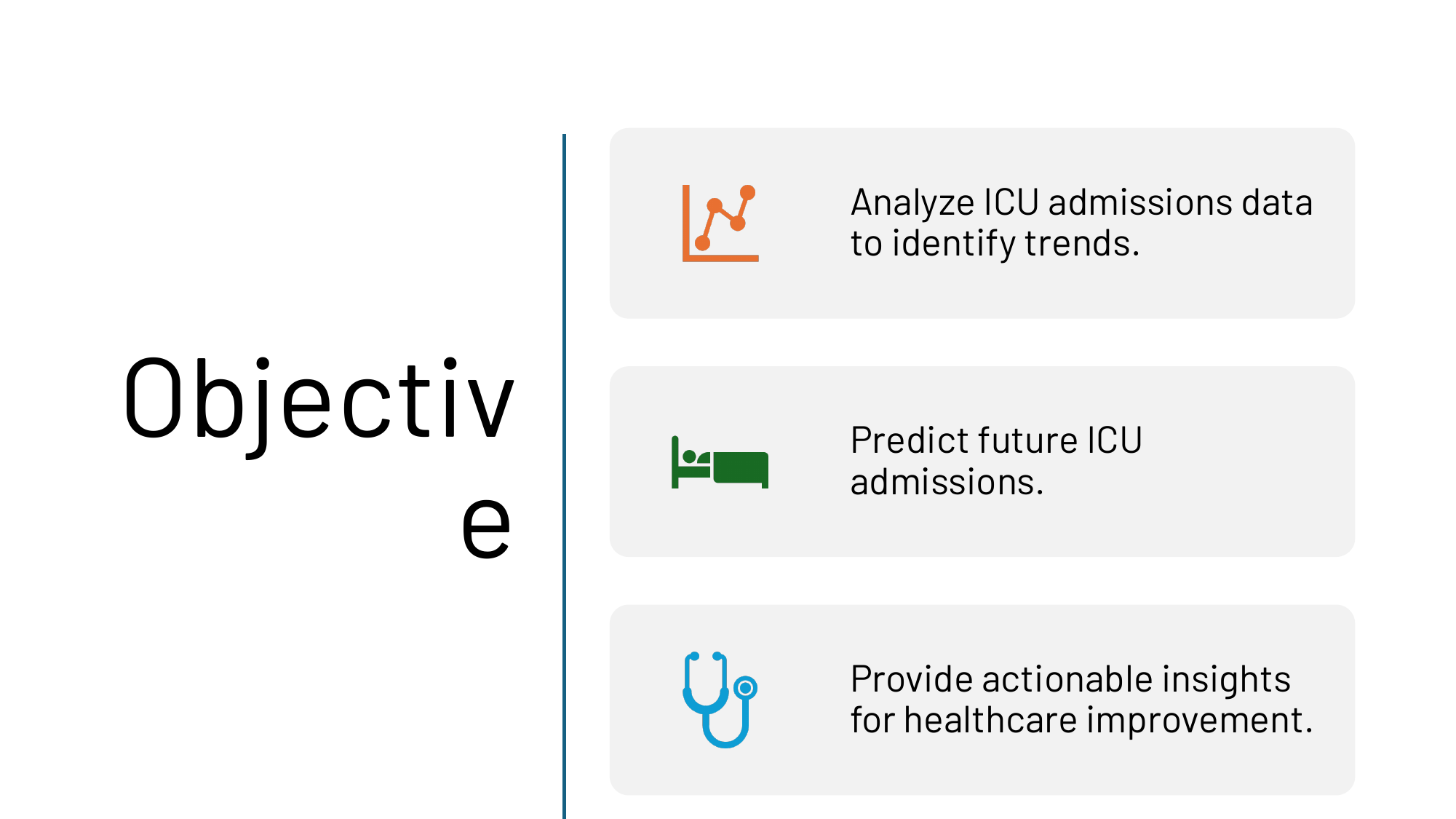

# Objective
Analyze ICU admissions data to identify trends.
Predict future ICU admissions.
Provide actionable insights for healthcare improvement.